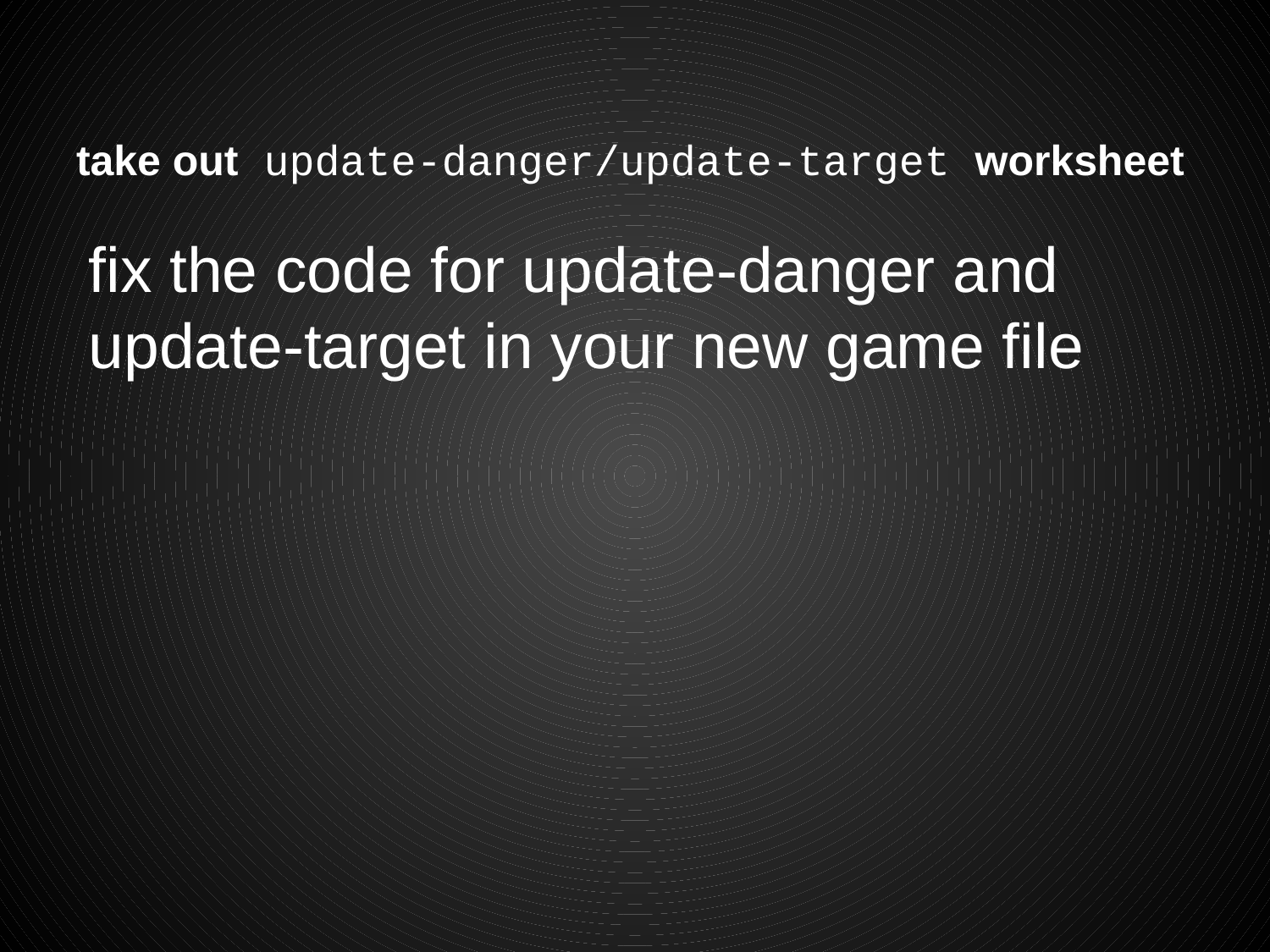

# take out update-danger/update-target worksheet
fix the code for update-danger and update-target in your new game file